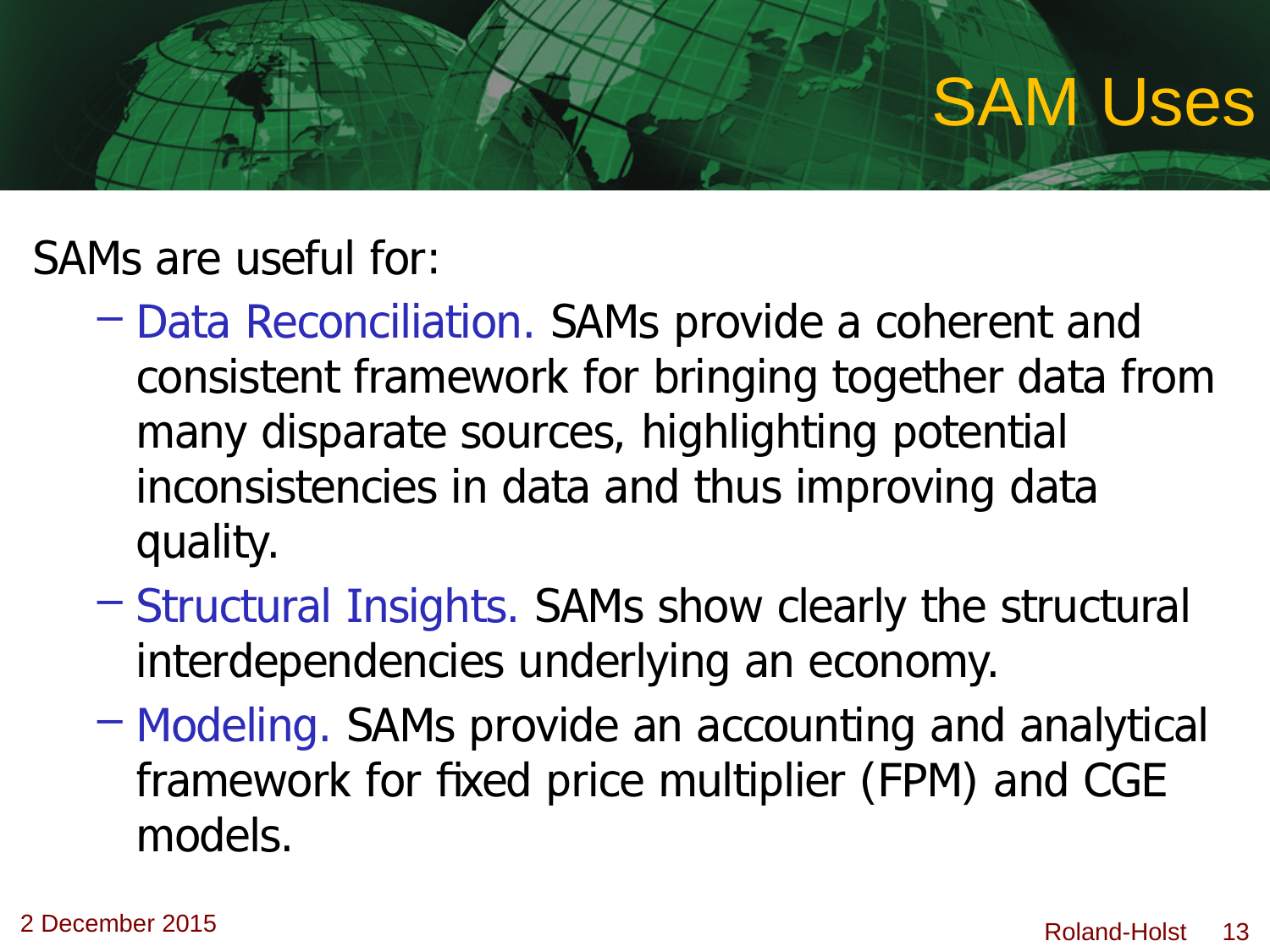

# SAM Uses
SAMs are useful for:
Data Reconciliation. SAMs provide a coherent and consistent framework for bringing together data from many disparate sources, highlighting potential inconsistencies in data and thus improving data quality.
Structural Insights. SAMs show clearly the structural interdependencies underlying an economy.
Modeling. SAMs provide an accounting and analytical framework for fixed price multiplier (FPM) and CGE models.